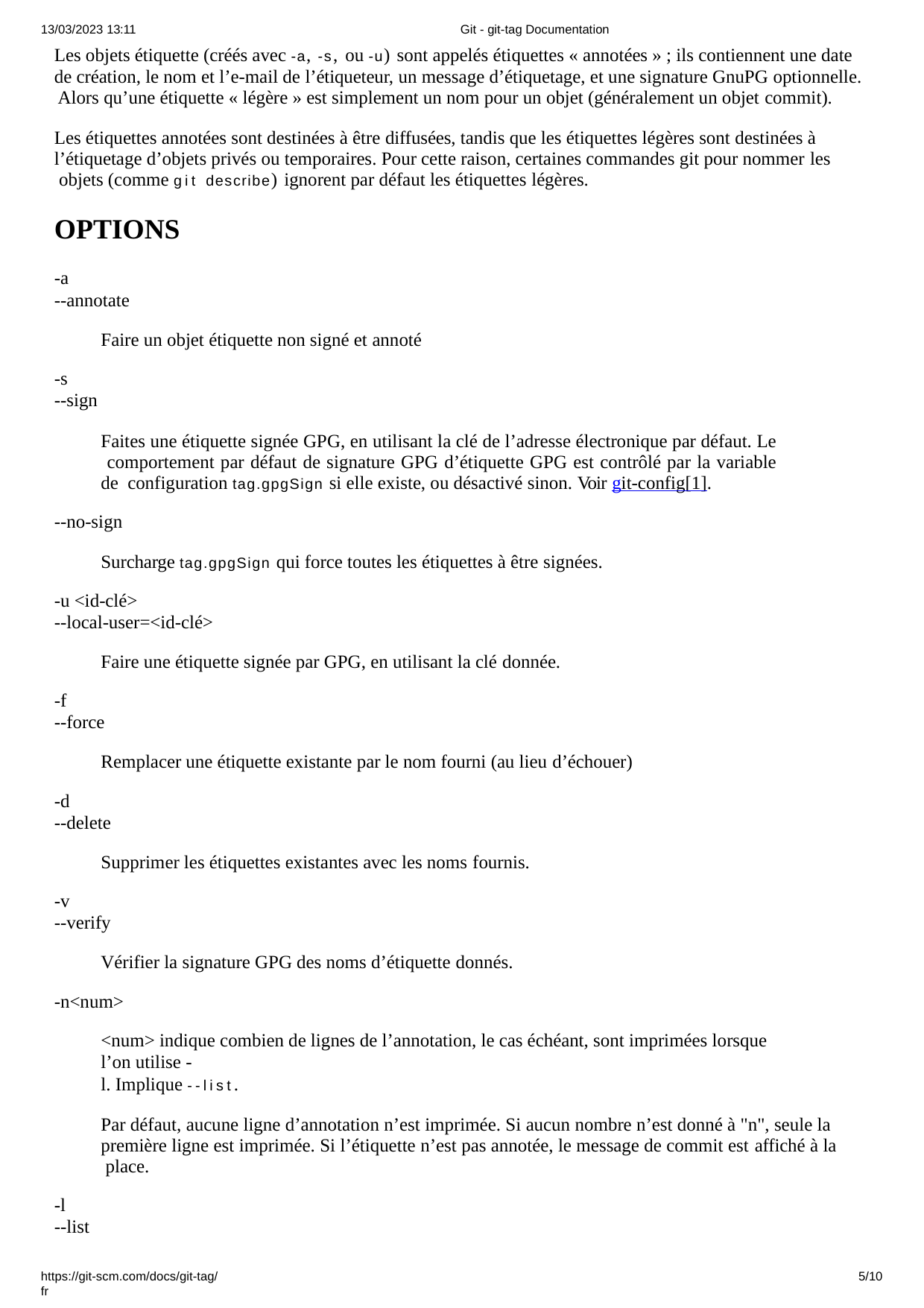

13/03/2023 13:11	Git - git-tag Documentation
Les objets étiquette (créés avec -a, -s, ou -u) sont appelés étiquettes « annotées » ; ils contiennent une date  de création, le nom et l’e-mail de l’étiqueteur, un message d’étiquetage, et une signature GnuPG optionnelle.  Alors qu’une étiquette « légère » est simplement un nom pour un objet (généralement un objet commit).

Les étiquettes annotées sont destinées à être diffusées, tandis que les étiquettes légères sont destinées à  l’étiquetage d’objets privés ou temporaires. Pour cette raison, certaines commandes git pour nommer les  objets (comme git describe) ignorent par défaut les étiquettes légères.

OPTIONS
-a
--annotate
Faire un objet étiquette non signé et annoté
-s
--sign

Faites une étiquette signée GPG, en utilisant la clé de l’adresse électronique par défaut. Le  comportement par défaut de signature GPG d’étiquette GPG est contrôlé par la variable de  configuration tag.gpgSign si elle existe, ou désactivé sinon. Voir git-config[1].
--no-sign
Surcharge tag.gpgSign qui force toutes les étiquettes à être signées.
-u <id-clé>
--local-user=<id-clé>
Faire une étiquette signée par GPG, en utilisant la clé donnée.
-f
--force
Remplacer une étiquette existante par le nom fourni (au lieu d’échouer)
-d
--delete
Supprimer les étiquettes existantes avec les noms fournis.
-v
--verify
Vérifier la signature GPG des noms d’étiquette donnés.
-n<num>
<num> indique combien de lignes de l’annotation, le cas échéant, sont imprimées lorsque l’on utilise -
l. Implique --list.

Par défaut, aucune ligne d’annotation n’est imprimée. Si aucun nombre n’est donné à "n", seule la  première ligne est imprimée. Si l’étiquette n’est pas annotée, le message de commit est affiché à la  place.
-l
--list
https://git-scm.com/docs/git-tag/fr
5/10